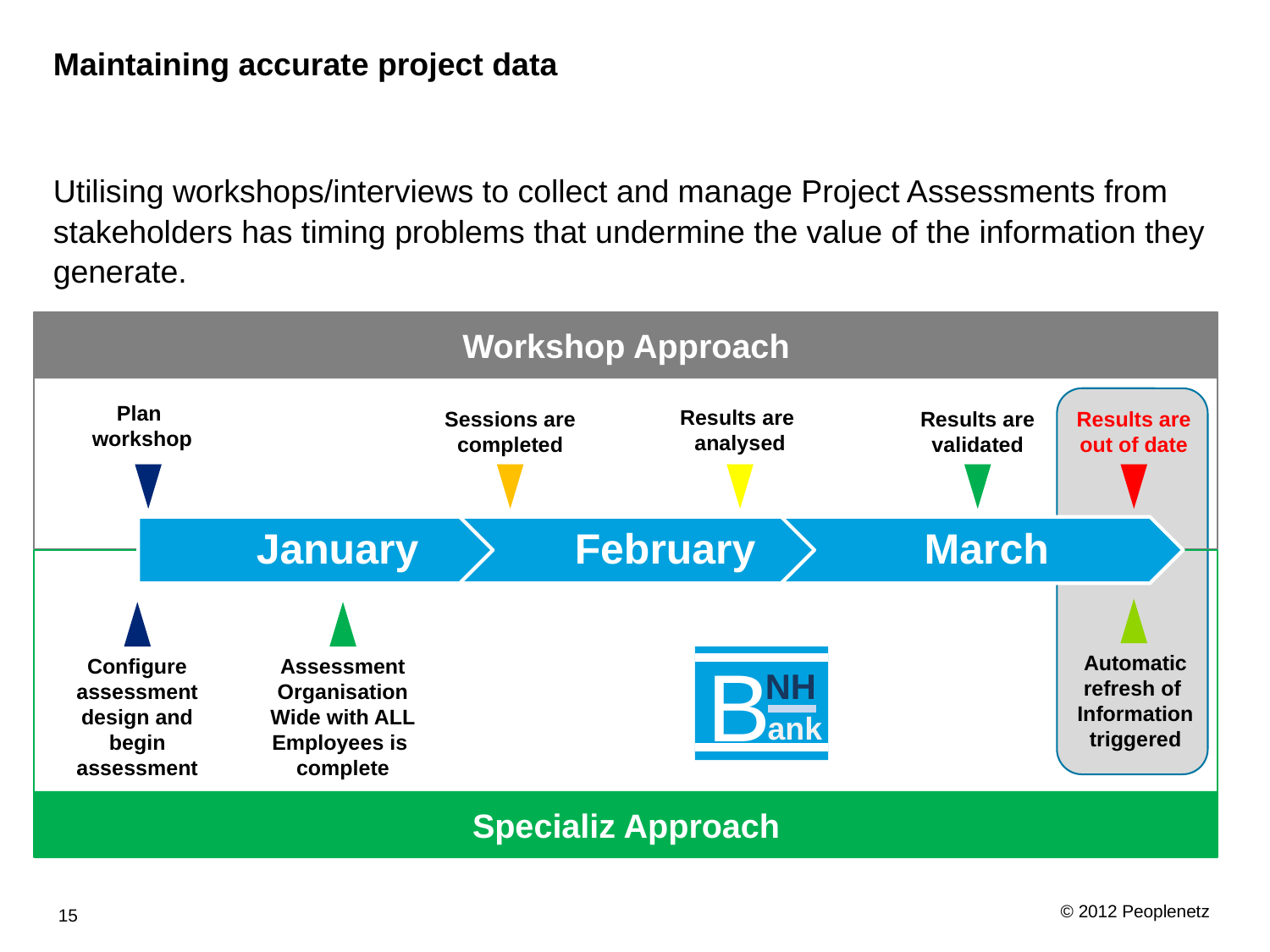

# Maintaining accurate project data
Utilising workshops/interviews to collect and manage Project Assessments from stakeholders has timing problems that undermine the value of the information they generate.
Workshop Approach

Plan
workshop
Results are
analysed

Sessions are
completed

Results are
validated

Results are
out of date

January
February
March

Automatic
refresh of
Information triggered

Assessment
Organisation
Wide with ALL
Employees is
complete

Configure
assessment
design and
begin
assessment
B
NH
ank
Specializ Approach